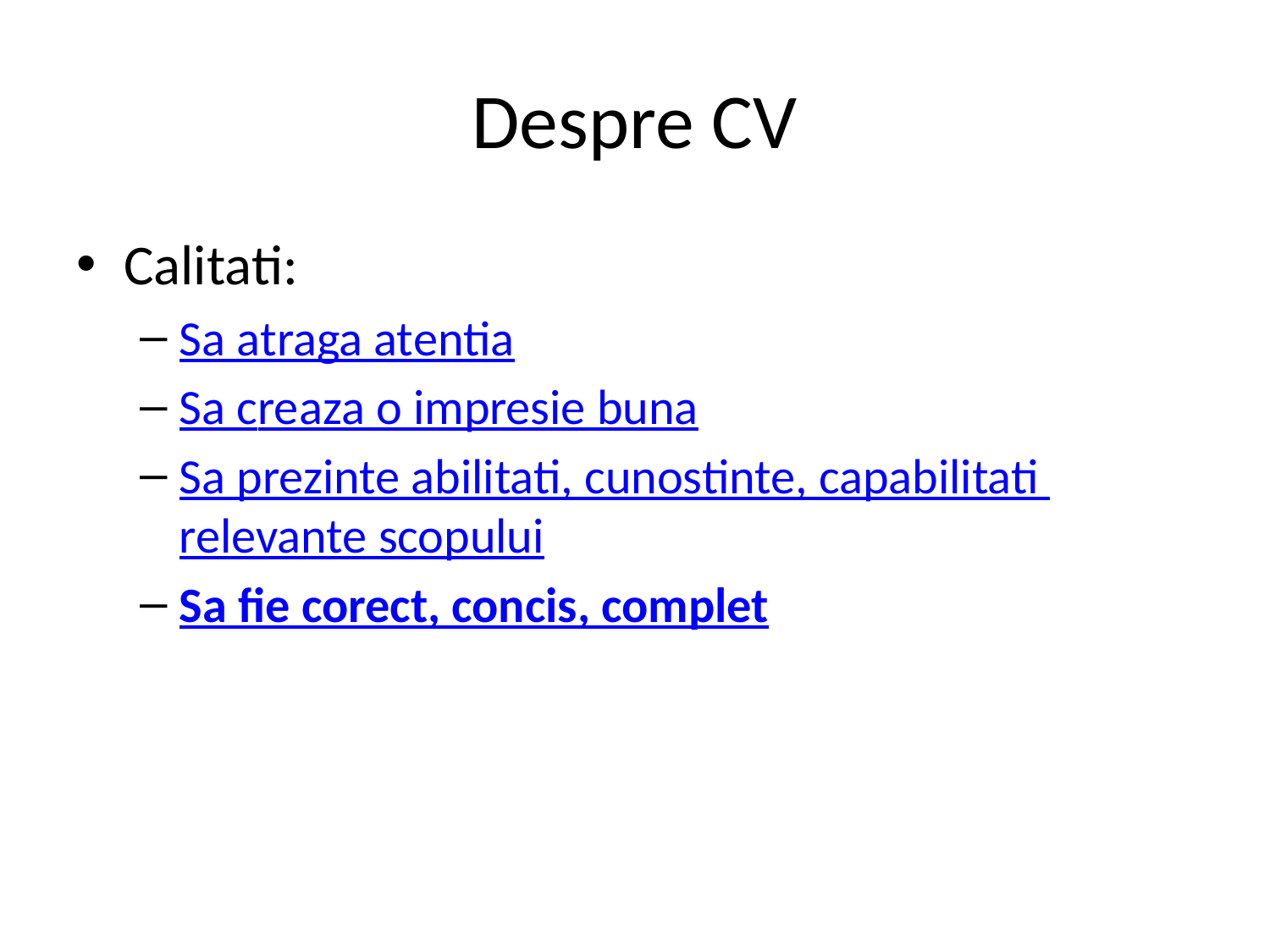

# Despre CV
Calitati:
Sa atraga atentia
Sa creaza o impresie buna
Sa prezinte abilitati, cunostinte, capabilitati relevante scopului
Sa fie corect, concis, complet